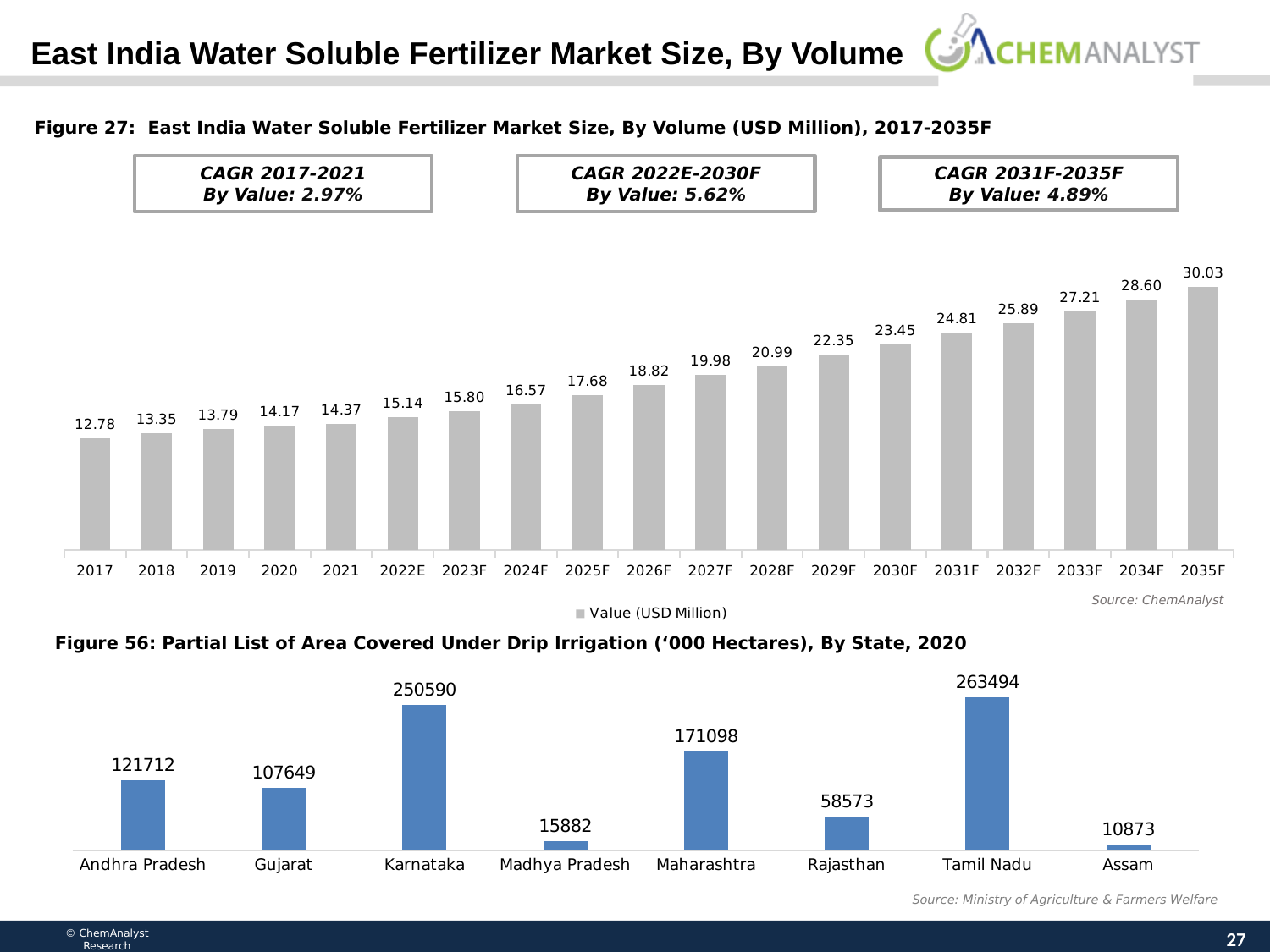

East India Water Soluble Fertilizer Market Size, By Volume
Figure 27:  East India Water Soluble Fertilizer Market Size, By Volume (USD Million), 2017-2035F

### Chart

| Category | Value (USD Million) |
|---|---|
| 2017 | 12.779774000000009 |
| 2018 | 13.354526000000007 |
| 2019 | 13.792765000000001 |
| 2020 | 14.166233999999996 |
| 2021 | 14.36887200000001 |
| 2022E | 15.142151276800007 |
| 2023F | 15.795409693938563 |
| 2024F | 16.56739317380622 |
| 2025F | 17.676404589643557 |
| 2026F | 18.822383326631265 |
| 2027F | 19.981883442587243 |
| 2028F | 20.992402587505147 |
| 2029F | 22.354833026925125 |
| 2030F | 23.446263111219913 |
| 2031F | 24.807663929153602 |
| 2032F | 25.892370980019496 |
| 2033F | 27.208462707852966 |
| 2034F | 28.600019905050633 |
| 2035F | 30.02500159680979 |
CAGR 2017-2021
By Value: 2.97%

CAGR 2022E-2030F
By Value: 5.62%

CAGR 2031F-2035F
By Value: 4.89%

Source: ChemAnalyst
Figure 56: Partial List of Area Covered Under Drip Irrigation (‘000 Hectares), By State, 2020

### Chart

| Category | Area |
|---|---|
| Andhra Pradesh | 121712.0 |
| Gujarat | 107649.0 |
| Karnataka | 250590.0 |
| Madhya Pradesh | 15882.0 |
| Maharashtra | 171098.0 |
| Rajasthan | 58573.0 |
| Tamil Nadu | 263494.0 |
| Assam | 10873.0 |
Source: Ministry of Agriculture & Farmers Welfare
27